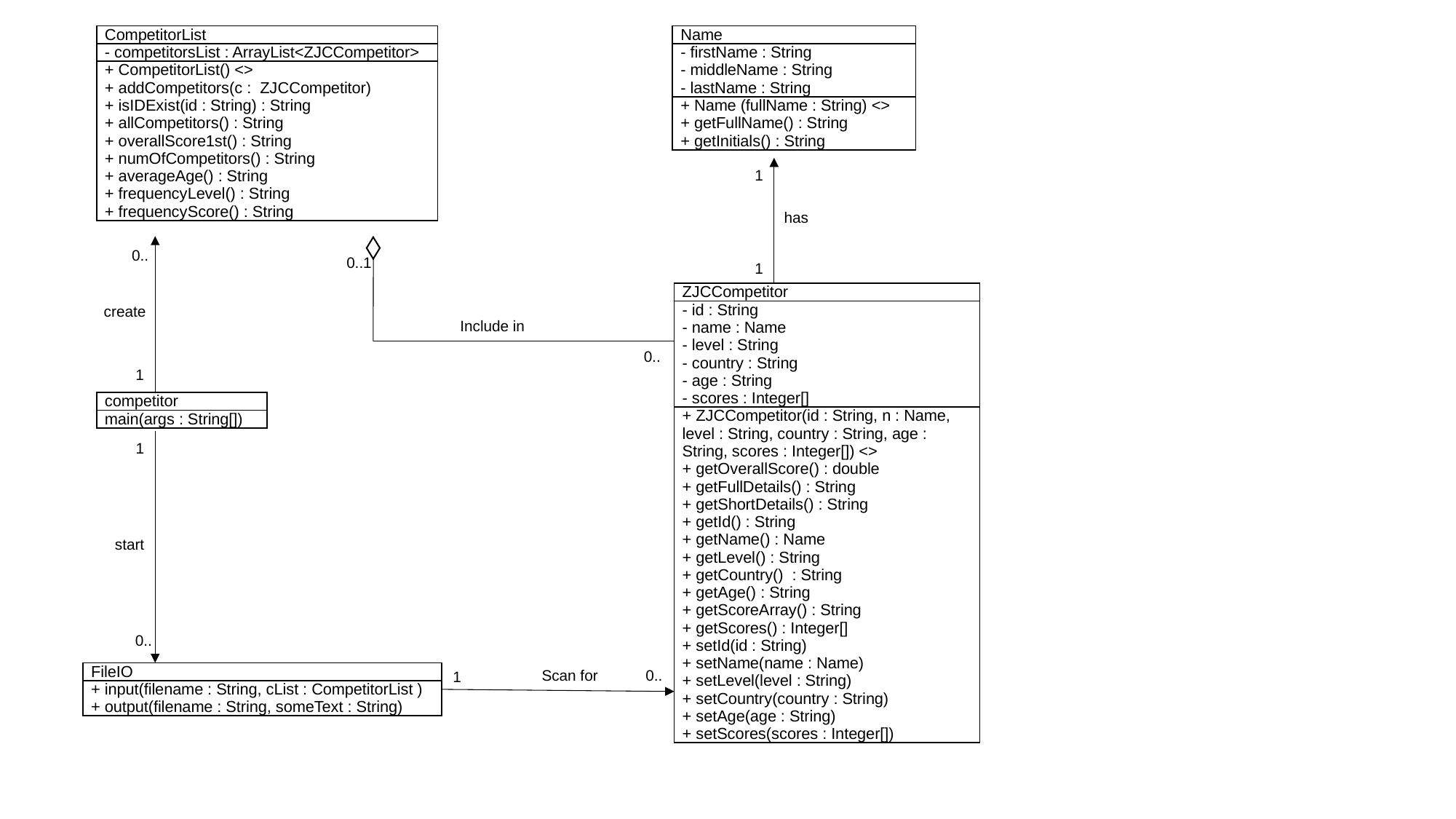

| CompetitorList |
| --- |
| - competitorsList : ArrayList<ZJCCompetitor> |
| + CompetitorList() <> + addCompetitors(c : ZJCCompetitor) + isIDExist(id : String) : String + allCompetitors() : String + overallScore1st() : String + numOfCompetitors() : String + averageAge() : String + frequencyLevel() : String + frequencyScore() : String |
| Name |
| --- |
| - firstName : String - middleName : String - lastName : String |
| + Name (fullName : String) <> + getFullName() : String + getInitials() : String |
1
has
0..

0..1
1
| ZJCCompetitor |
| --- |
| - id : String - name : Name - level : String - country : String - age : String - scores : Integer[] |
| + ZJCCompetitor(id : String, n : Name, level : String, country : String, age : String, scores : Integer[]) <> + getOverallScore() : double + getFullDetails() : String + getShortDetails() : String + getId() : String + getName() : Name + getLevel() : String + getCountry() : String + getAge() : String + getScoreArray() : String + getScores() : Integer[] + setId(id : String) + setName(name : Name) + setLevel(level : String) + setCountry(country : String) + setAge(age : String) + setScores(scores : Integer[]) |
create
Include in
0..
1
| competitor |
| --- |
| main(args : String[]) |
1
start
0..
Scan for
0..
1
| FileIO |
| --- |
| + input(filename : String, cList : CompetitorList ) + output(filename : String, someText : String) |